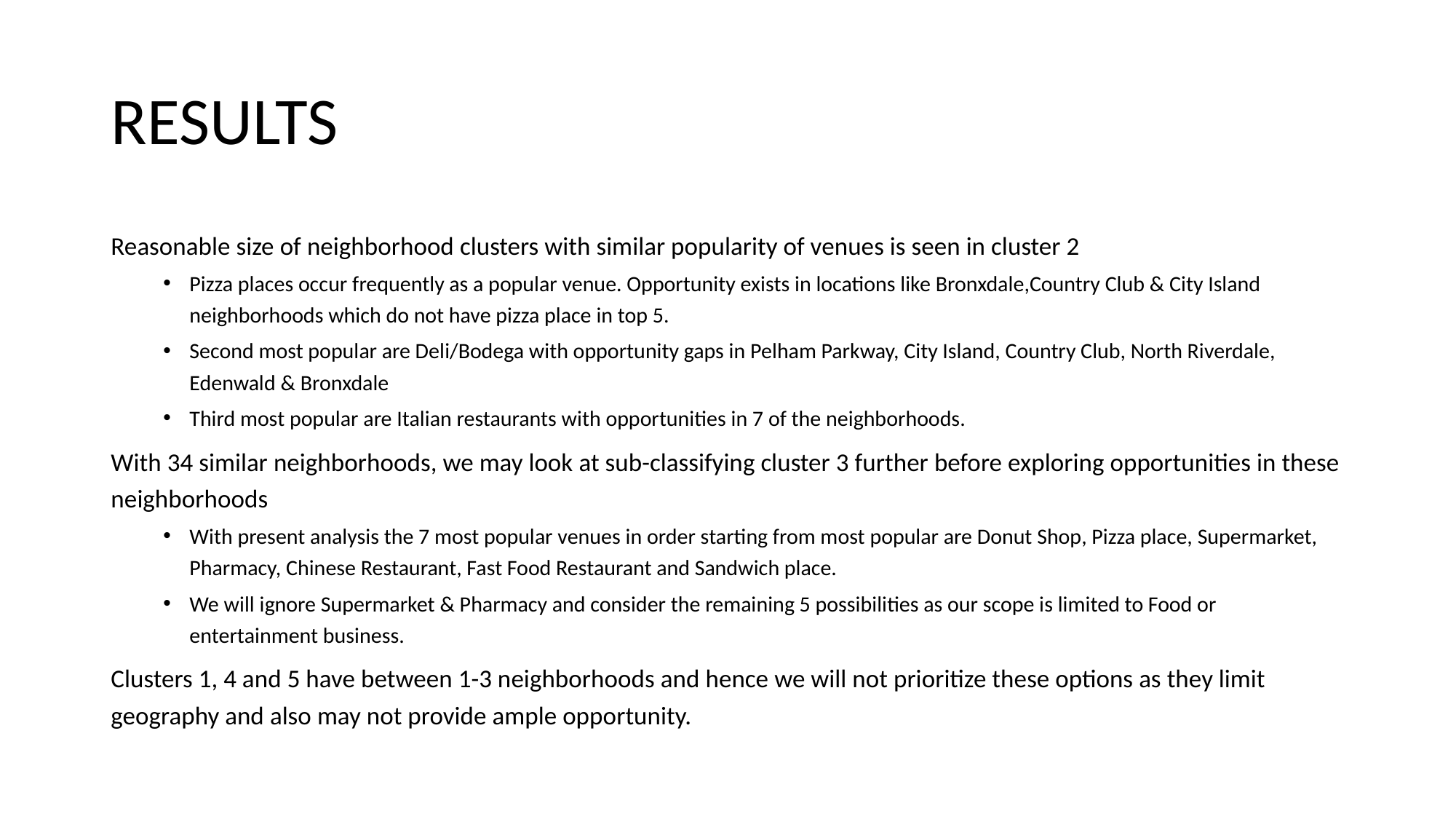

# RESULTS
Reasonable size of neighborhood clusters with similar popularity of venues is seen in cluster 2
Pizza places occur frequently as a popular venue. Opportunity exists in locations like Bronxdale,Country Club & City Island neighborhoods which do not have pizza place in top 5.
Second most popular are Deli/Bodega with opportunity gaps in Pelham Parkway, City Island, Country Club, North Riverdale, Edenwald & Bronxdale
Third most popular are Italian restaurants with opportunities in 7 of the neighborhoods.
With 34 similar neighborhoods, we may look at sub-classifying cluster 3 further before exploring opportunities in these neighborhoods
With present analysis the 7 most popular venues in order starting from most popular are Donut Shop, Pizza place, Supermarket, Pharmacy, Chinese Restaurant, Fast Food Restaurant and Sandwich place.
We will ignore Supermarket & Pharmacy and consider the remaining 5 possibilities as our scope is limited to Food or entertainment business.
Clusters 1, 4 and 5 have between 1-3 neighborhoods and hence we will not prioritize these options as they limit geography and also may not provide ample opportunity.